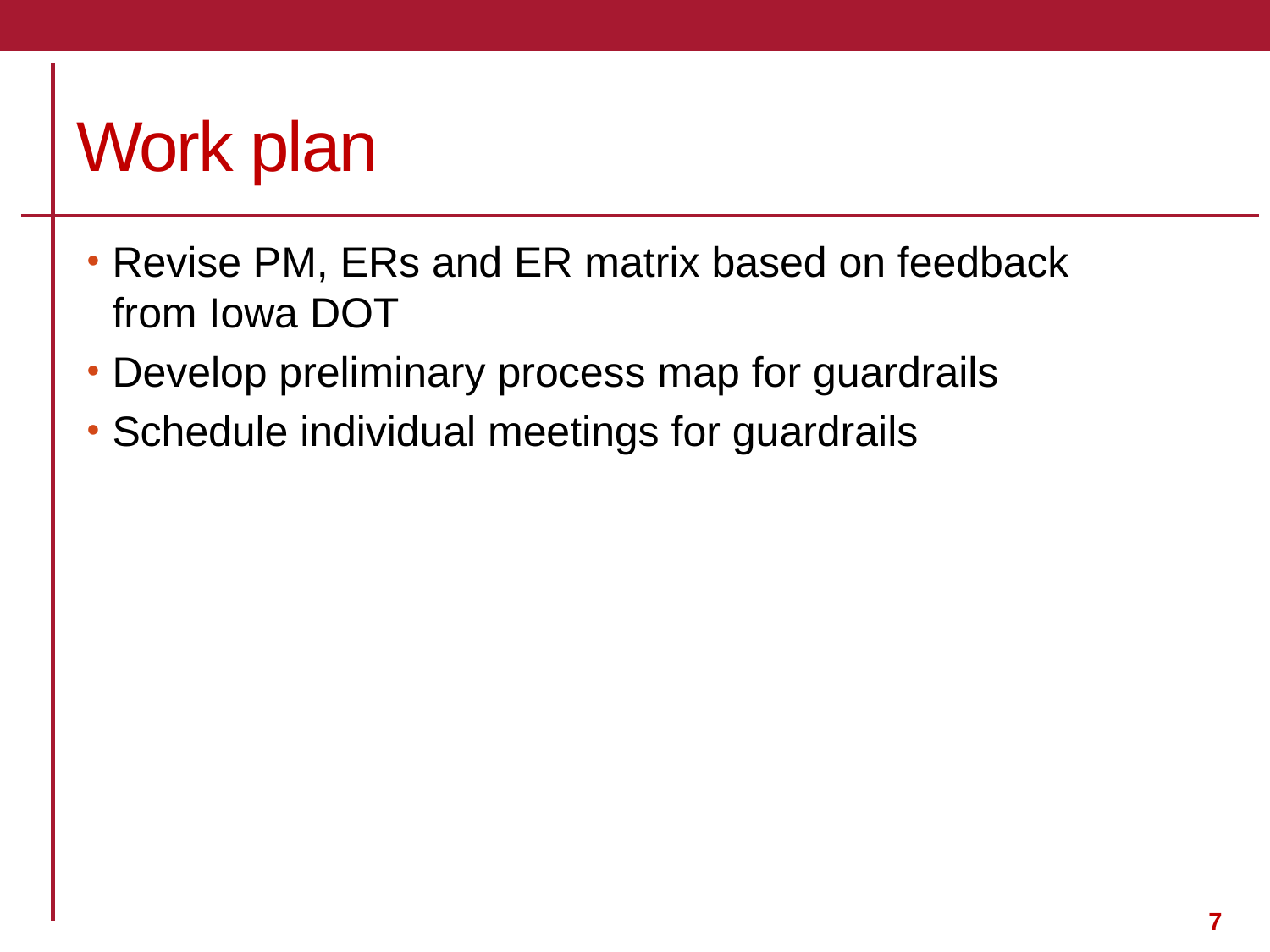

# Work plan
Revise PM, ERs and ER matrix based on feedback from Iowa DOT
Develop preliminary process map for guardrails
Schedule individual meetings for guardrails
7